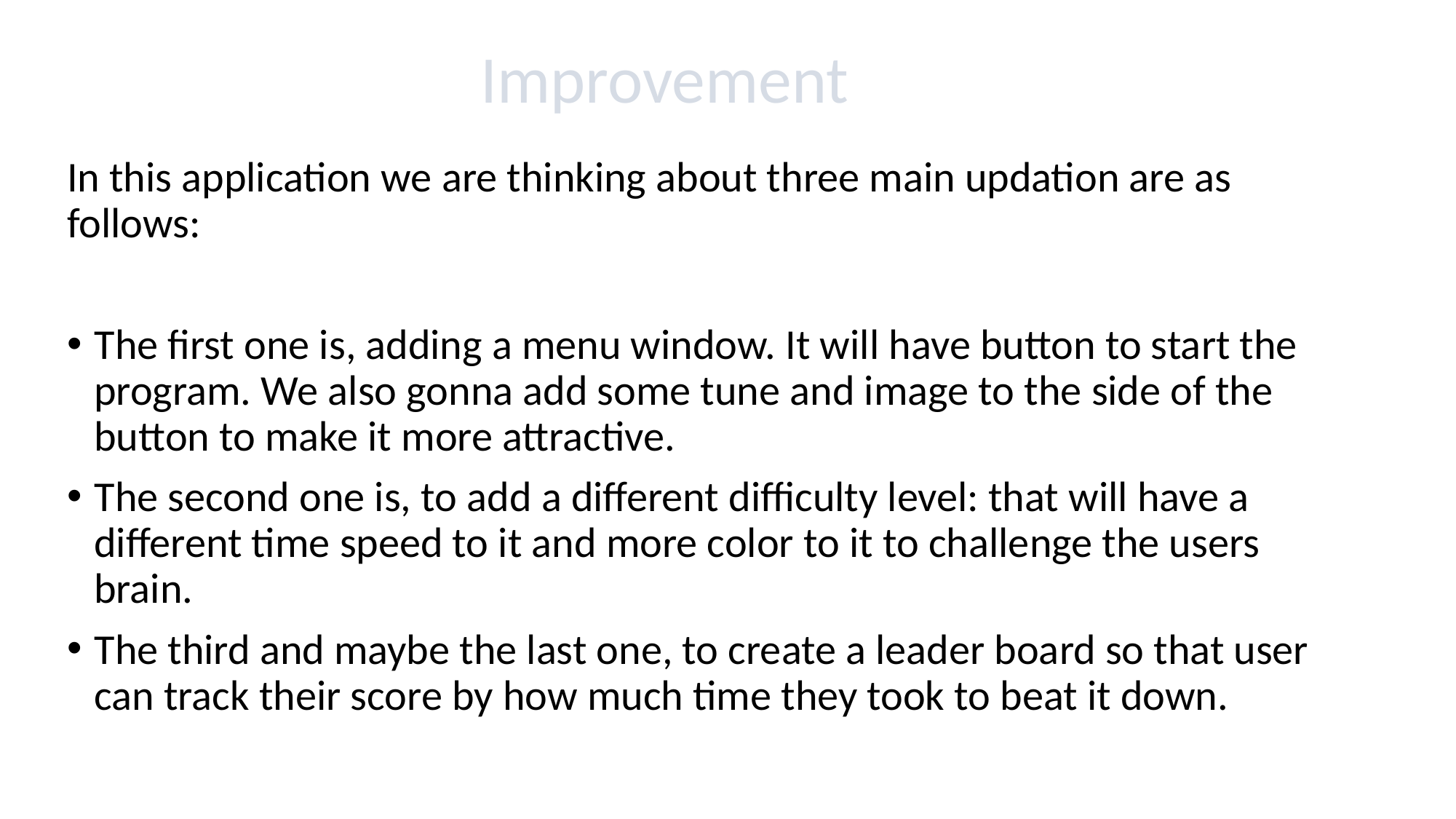

# Improvement
In this application we are thinking about three main updation are as follows:

The first one is, adding a menu window. It will have button to start the program. We also gonna add some tune and image to the side of the button to make it more attractive.
The second one is, to add a different difficulty level: that will have a different time speed to it and more color to it to challenge the users brain.
The third and maybe the last one, to create a leader board so that user can track their score by how much time they took to beat it down.